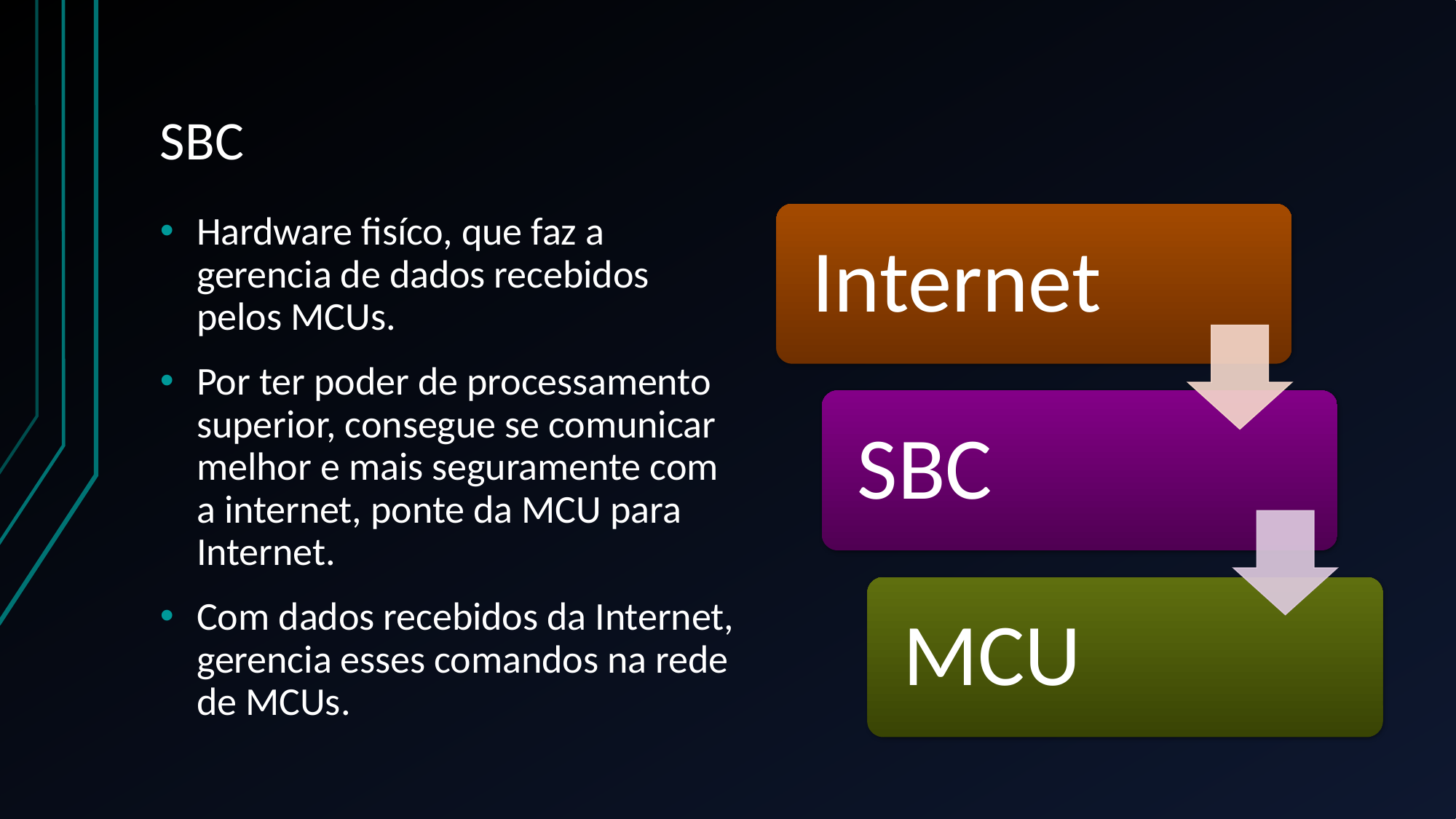

# SBC
Internet
SBC
MCU

Hardware fisíco, que faz a gerencia de dados recebidos pelos MCUs.
Por ter poder de processamento superior, consegue se comunicar melhor e mais seguramente com a internet, ponte da MCU para Internet.
Com dados recebidos da Internet, gerencia esses comandos na rede de MCUs.